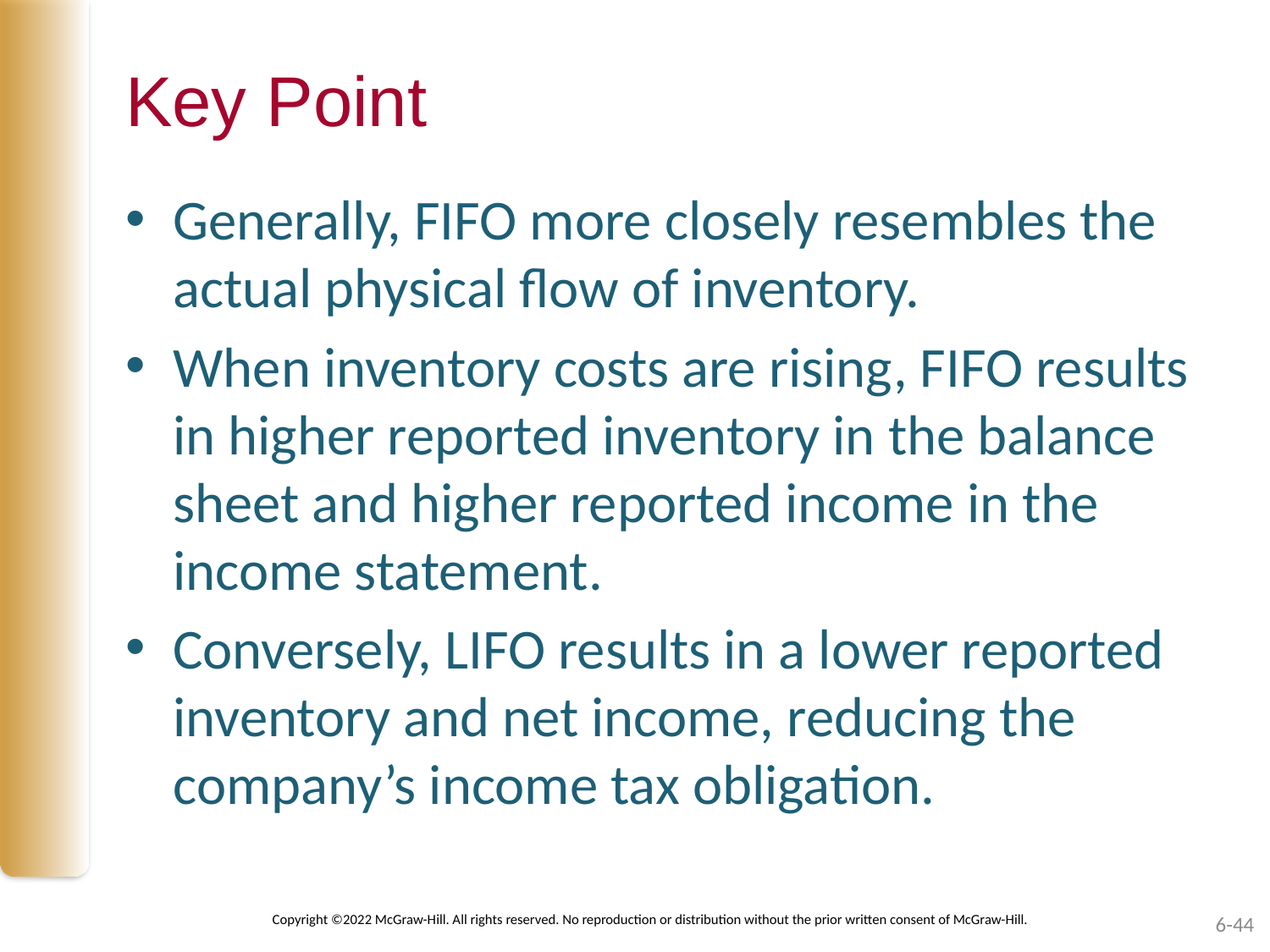

# Key Point
Generally, FIFO more closely resembles the actual physical flow of inventory.
When inventory costs are rising, FIFO results in higher reported inventory in the balance sheet and higher reported income in the income statement.
Conversely, LIFO results in a lower reported inventory and net income, reducing the company’s income tax obligation.
Copyright ©2022 McGraw-Hill. All rights reserved. No reproduction or distribution without the prior written consent of McGraw-Hill.